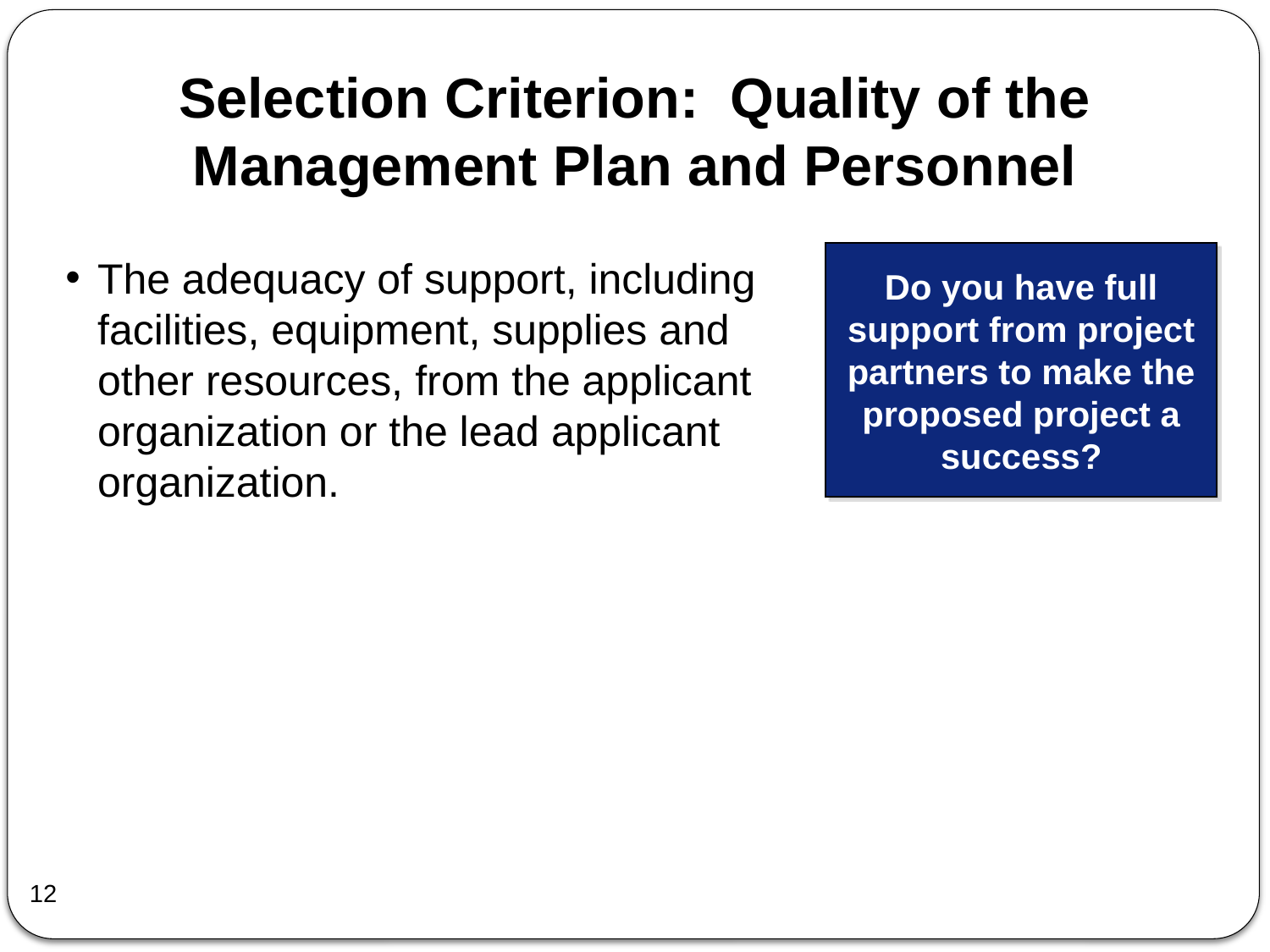

# Selection Criterion:  Quality of the Management Plan and Personnel
The adequacy of support, including facilities, equipment, supplies and other resources, from the applicant organization or the lead applicant organization.

Do you have full support from project partners to make the proposed project a success?
12